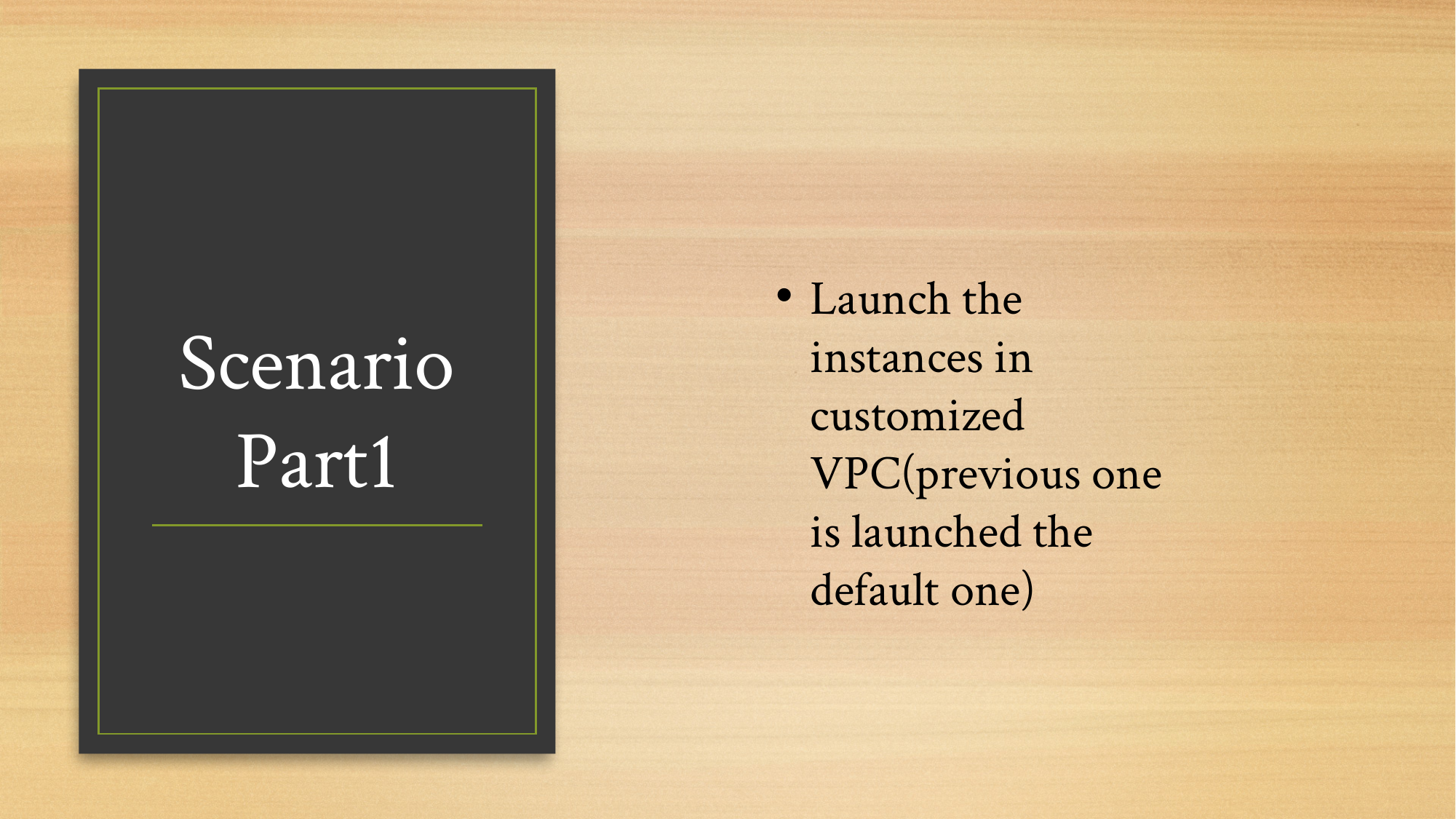

# Scenario Part1
Launch the instances in customized VPC(previous one is launched the default one)